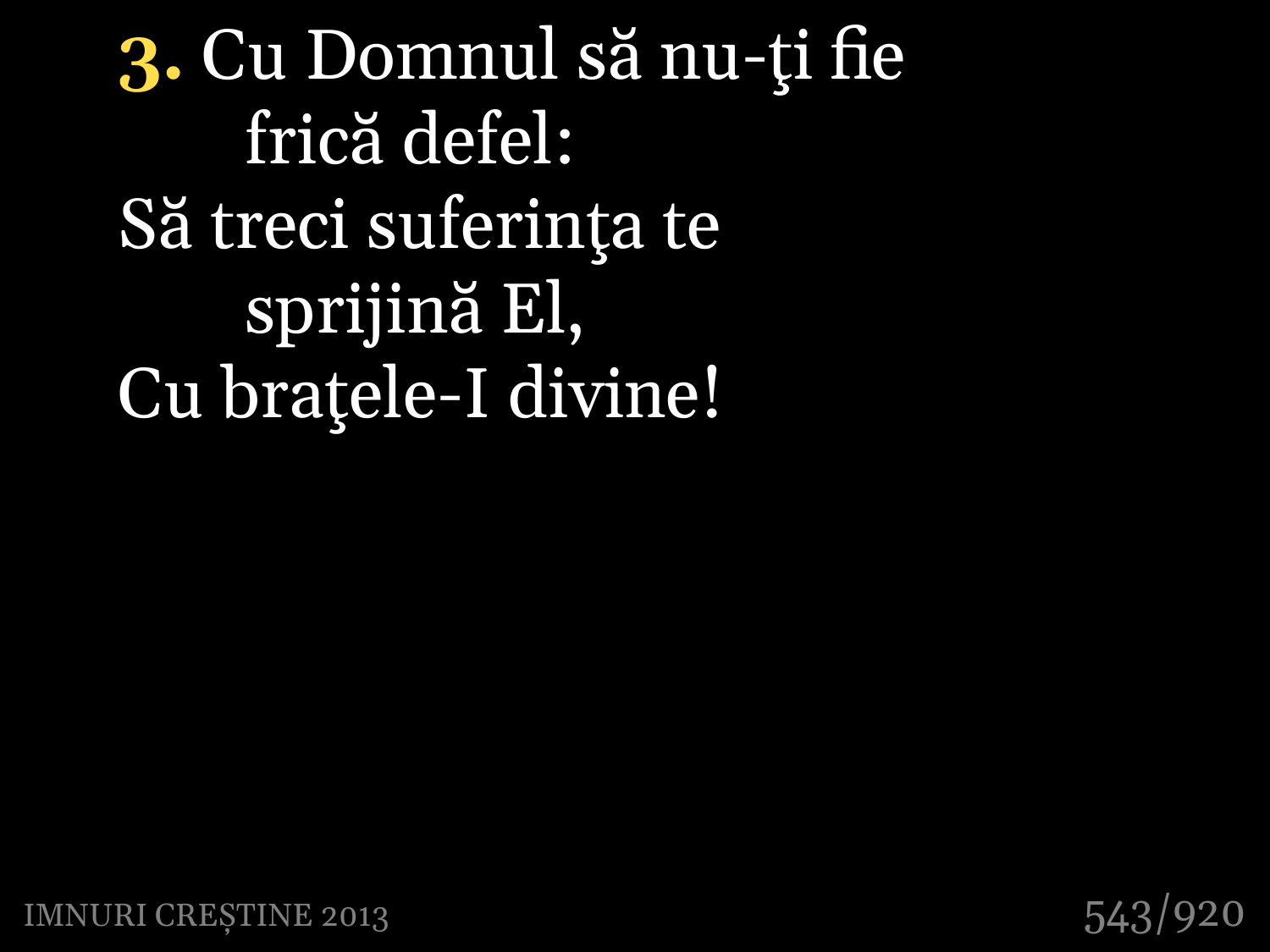

3. Cu Domnul să nu-ţi fie
	frică defel:
Să treci suferinţa te
	sprijină El,
Cu braţele-I divine!
543/920
IMNURI CREȘTINE 2013